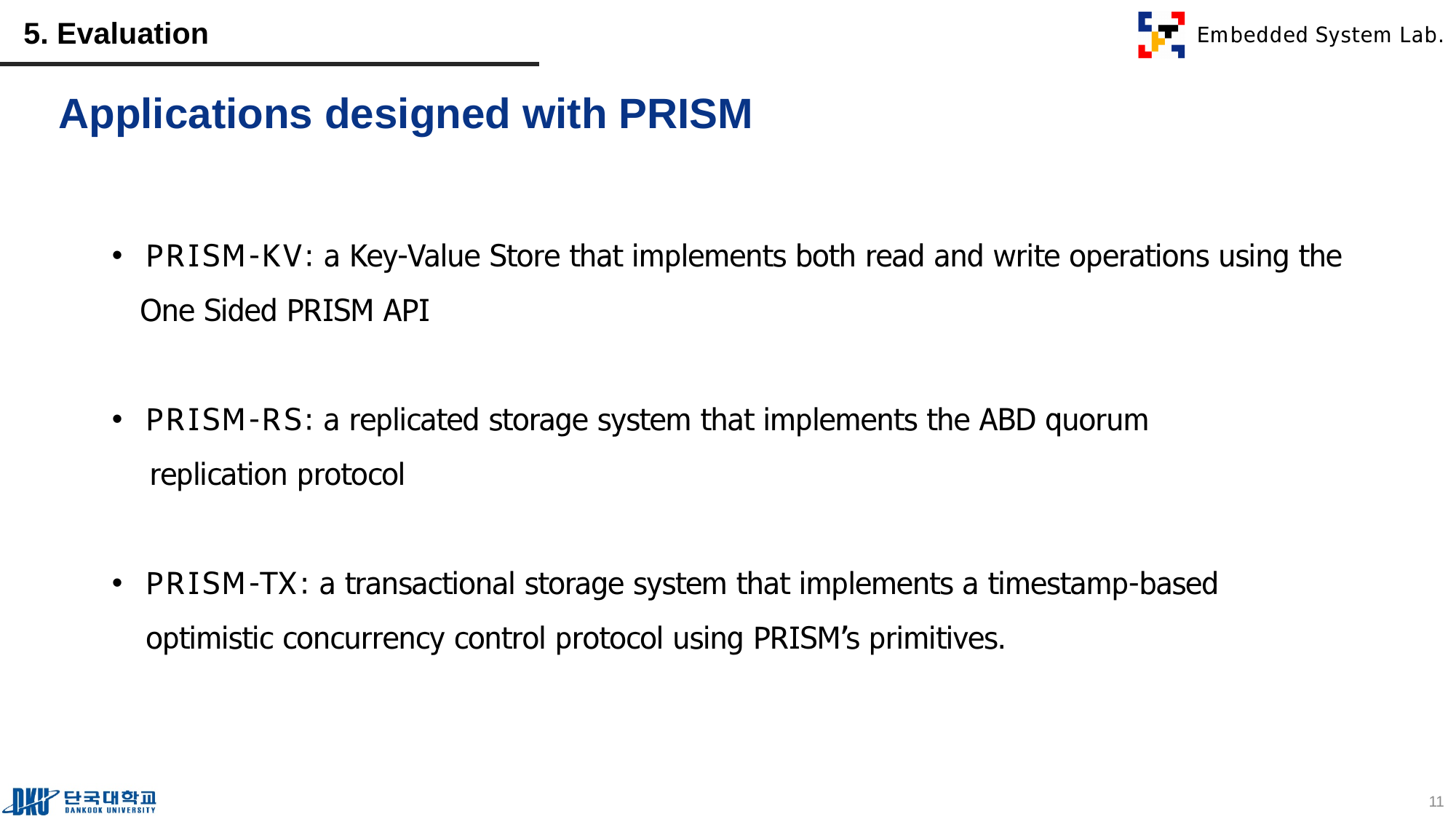

# 5. Evaluation
Applications designed with PRISM
PRISM-KV: a Key-Value Store that implements both read and write operations using the
   One Sided PRISM API

PRISM-RS: a replicated storage system that implements the ABD quorum
    replication protocol

PRISM-TX: a transactional storage system that implements a timestamp-based optimistic concurrency control protocol using PRISM’s primitives.

11